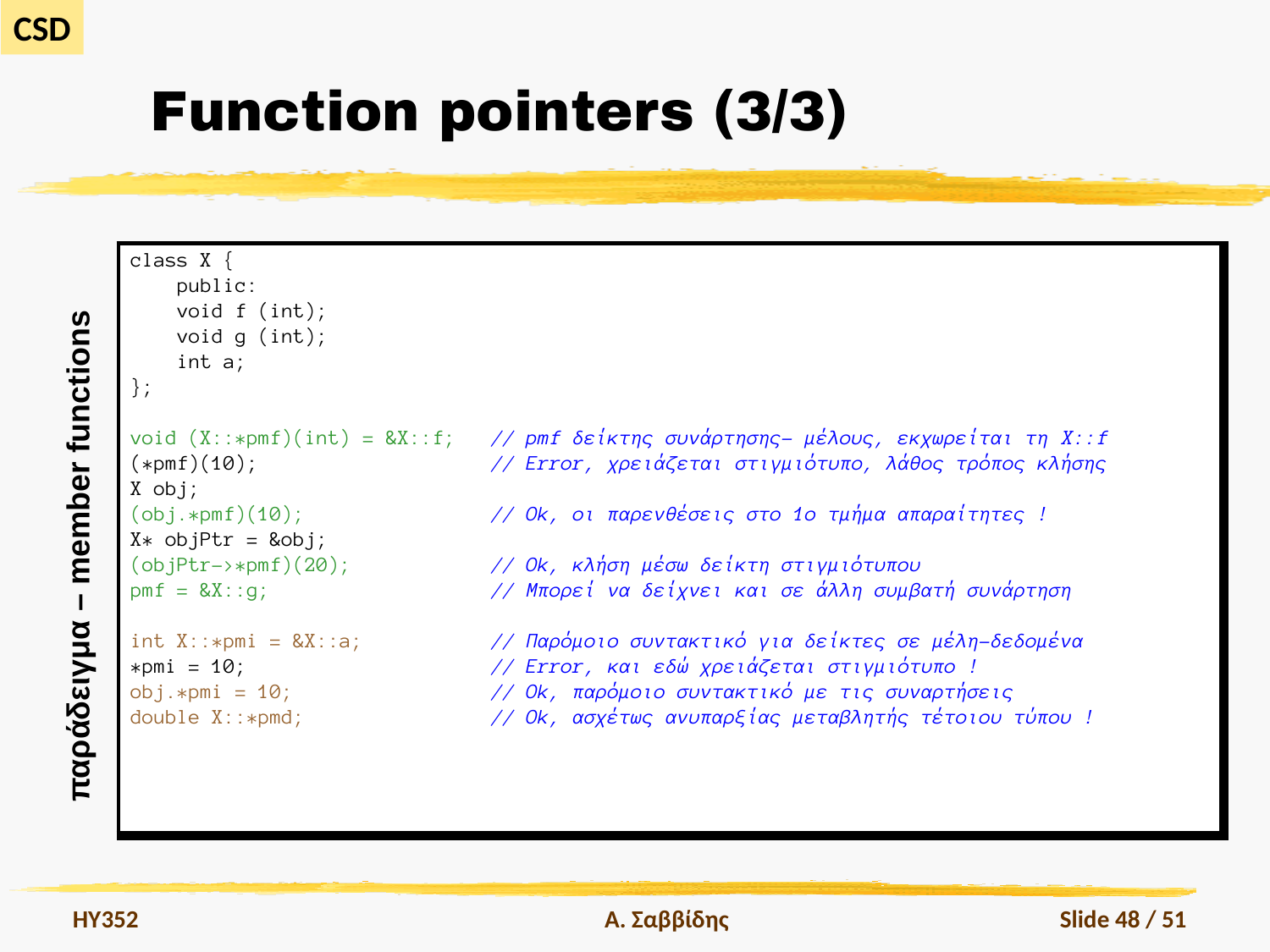

# Function pointers (3/3)
| class X { public: void f (int); void g (int); int a; }; void (X::\*pmf)(int) = &X::f; // pmf δείκτης συνάρτησης- μέλους, εκχωρείται τη X::f (\*pmf)(10); // Error, χρειάζεται στιγμιότυπο, λάθος τρόπος κλήσης X obj; (obj.\*pmf)(10); // Ok, οι παρενθέσεις στο 1ο τμήμα απαραίτητες ! X\* objPtr = &obj; (objPtr->\*pmf)(20); // Ok, κλήση μέσω δείκτη στιγμιότυπου pmf = &X::g; // Μπορεί να δείχνει και σε άλλη συμβατή συνάρτηση int X::\*pmi = &X::a; // Παρόμοιο συντακτικό για δείκτες σε μέλη-δεδομένα \*pmi = 10; // Error, και εδώ χρειάζεται στιγμιότυπο ! obj.\*pmi = 10; // Ok, παρόμοιο συντακτικό με τις συναρτήσεις double X::\*pmd; // Ok, ασχέτως ανυπαρξίας μεταβλητής τέτοιου τύπου ! |
| --- |
παράδειγμα – member functions
HY352
Α. Σαββίδης
Slide 48 / 51